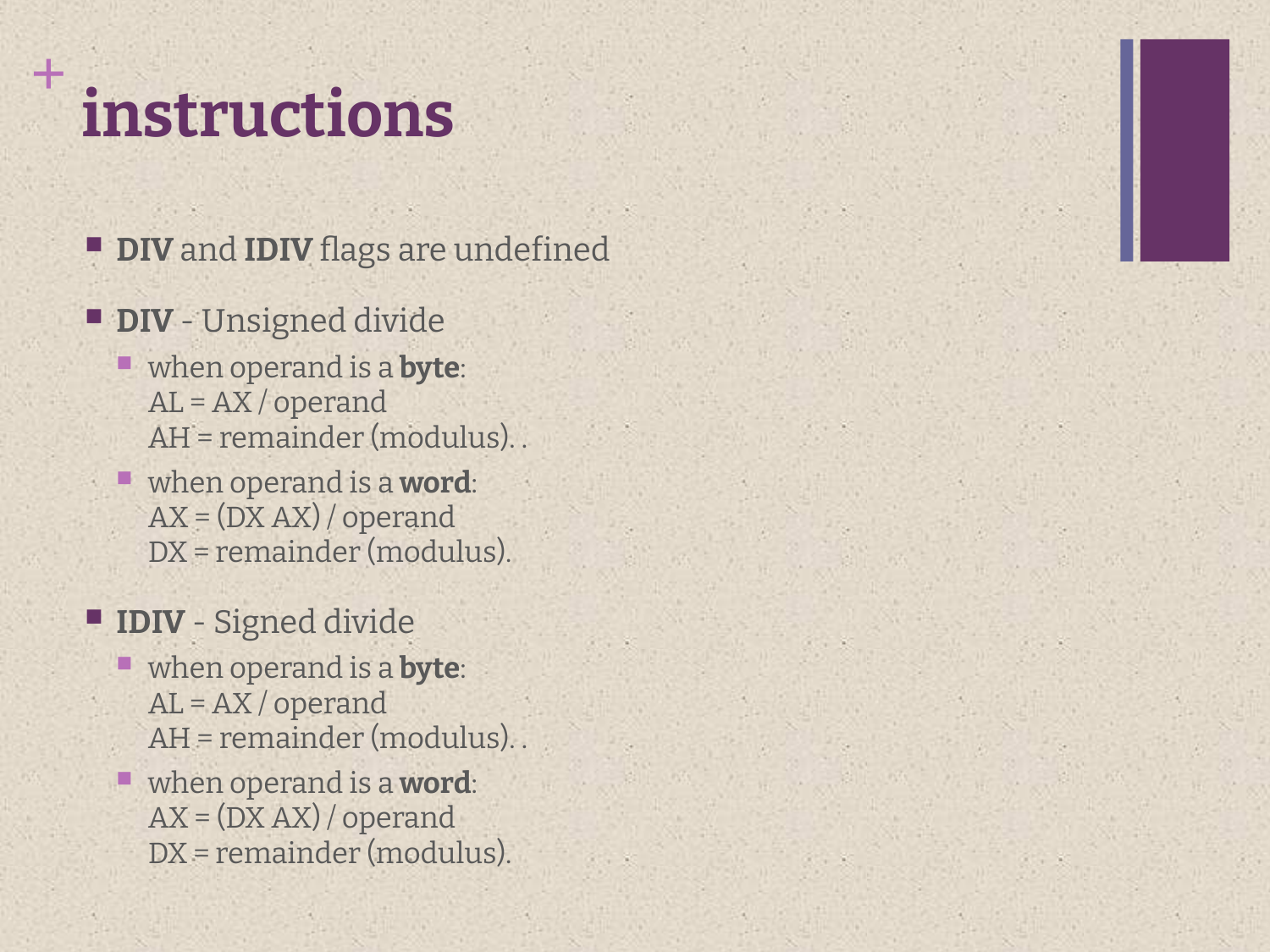

# instructions
DIV and IDIV flags are undefined
DIV - Unsigned divide
when operand is a byte:
AL = AX / operand
AH = remainder (modulus). .
when operand is a word:
AX = (DX AX) / operand
DX = remainder (modulus).
IDIV - Signed divide
when operand is a byte:
AL = AX / operand
AH = remainder (modulus). .
when operand is a word:
AX = (DX AX) / operand
DX = remainder (modulus).